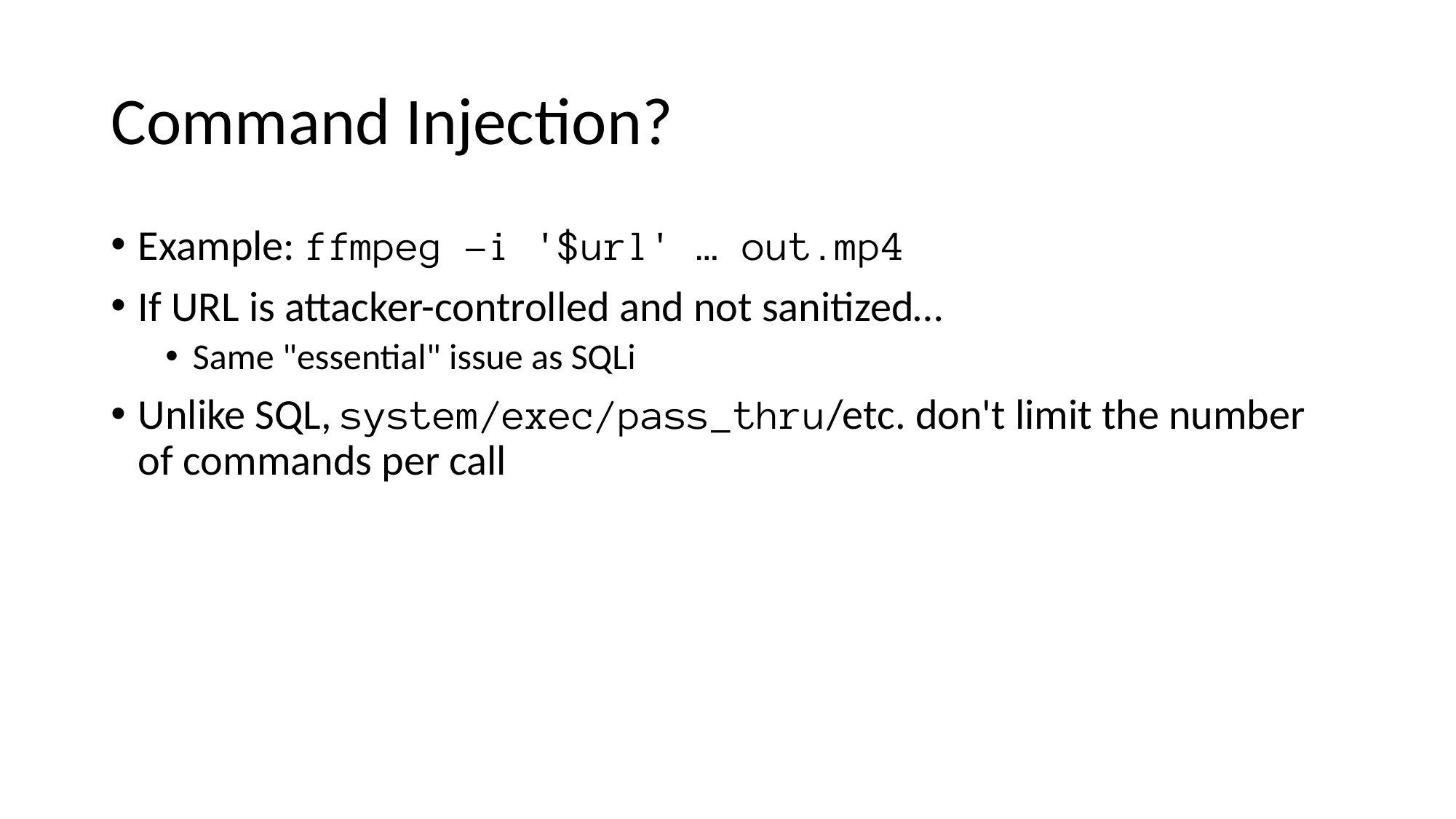

# Command Injection?
Example: ffmpeg -i '$url' … out.mp4
If URL is attacker-controlled and not sanitized…
Same "essential" issue as SQLi
Unlike SQL, system/exec/pass_thru/etc. don't limit the number of commands per call